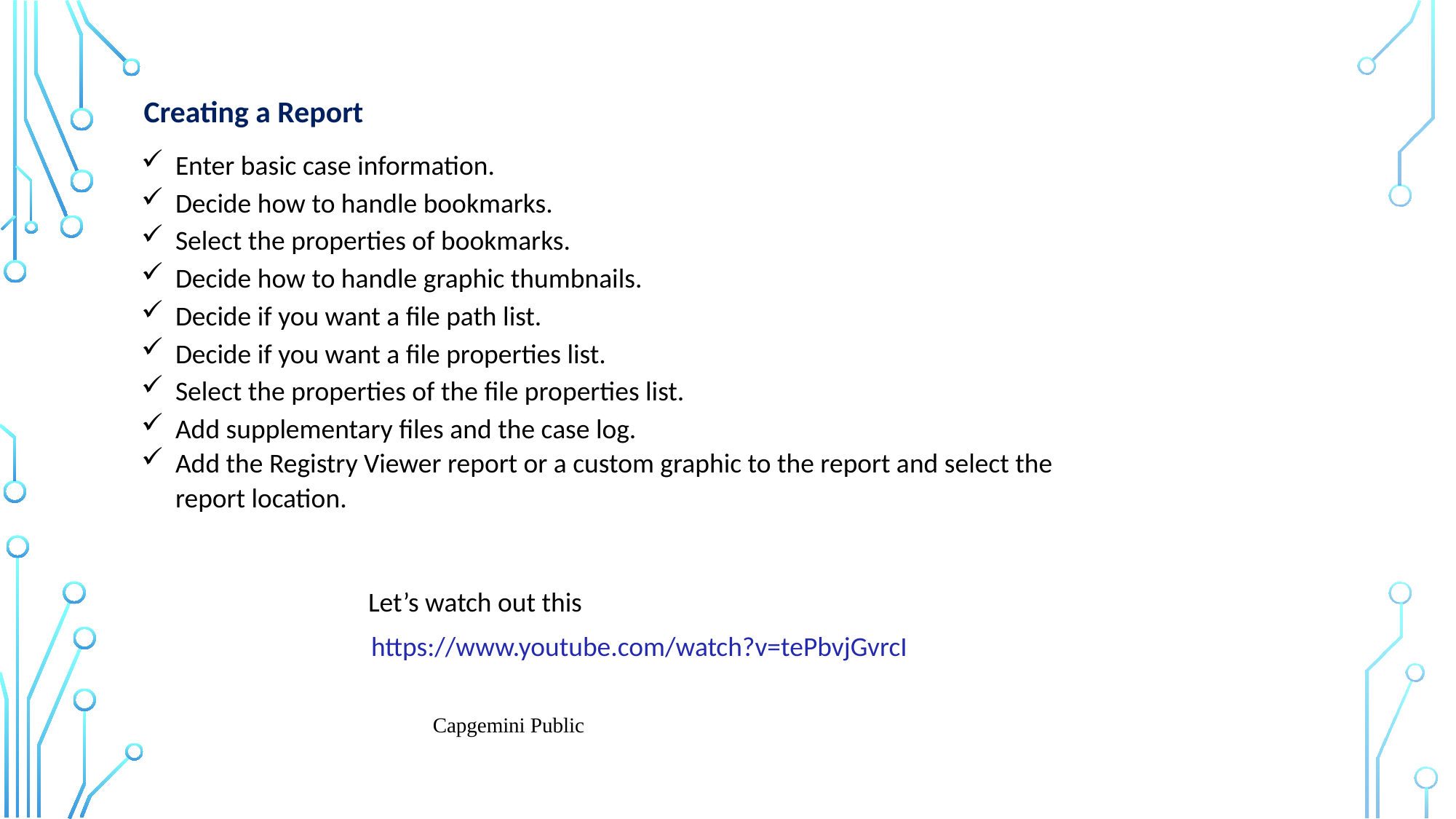

Creating a Report

Enter basic case information.
Decide how to handle bookmarks.
Select the properties of bookmarks.
Decide how to handle graphic thumbnails.
Decide if you want a file path list.
Decide if you want a file properties list.
Select the properties of the file properties list.
Add supplementary files and the case log.
Add the Registry Viewer report or a custom graphic to the report and select the report location.
Let’s watch out this
https://www.youtube.com/watch?v=tePbvjGvrcI
Capgemini Public